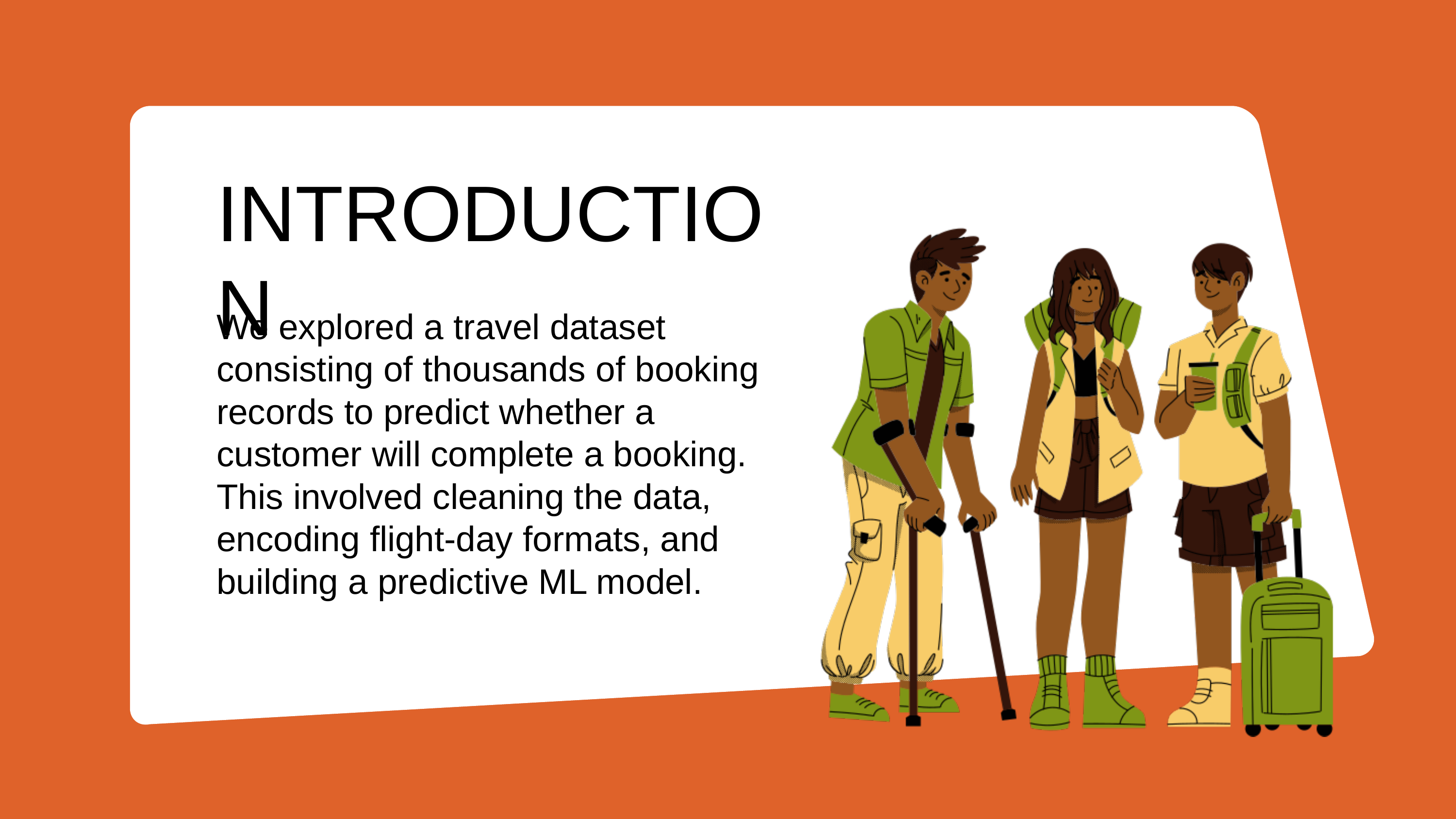

INTRODUCTION

We explored a travel dataset consisting of thousands of booking records to predict whether a customer will complete a booking. This involved cleaning the data, encoding flight-day formats, and building a predictive ML model.